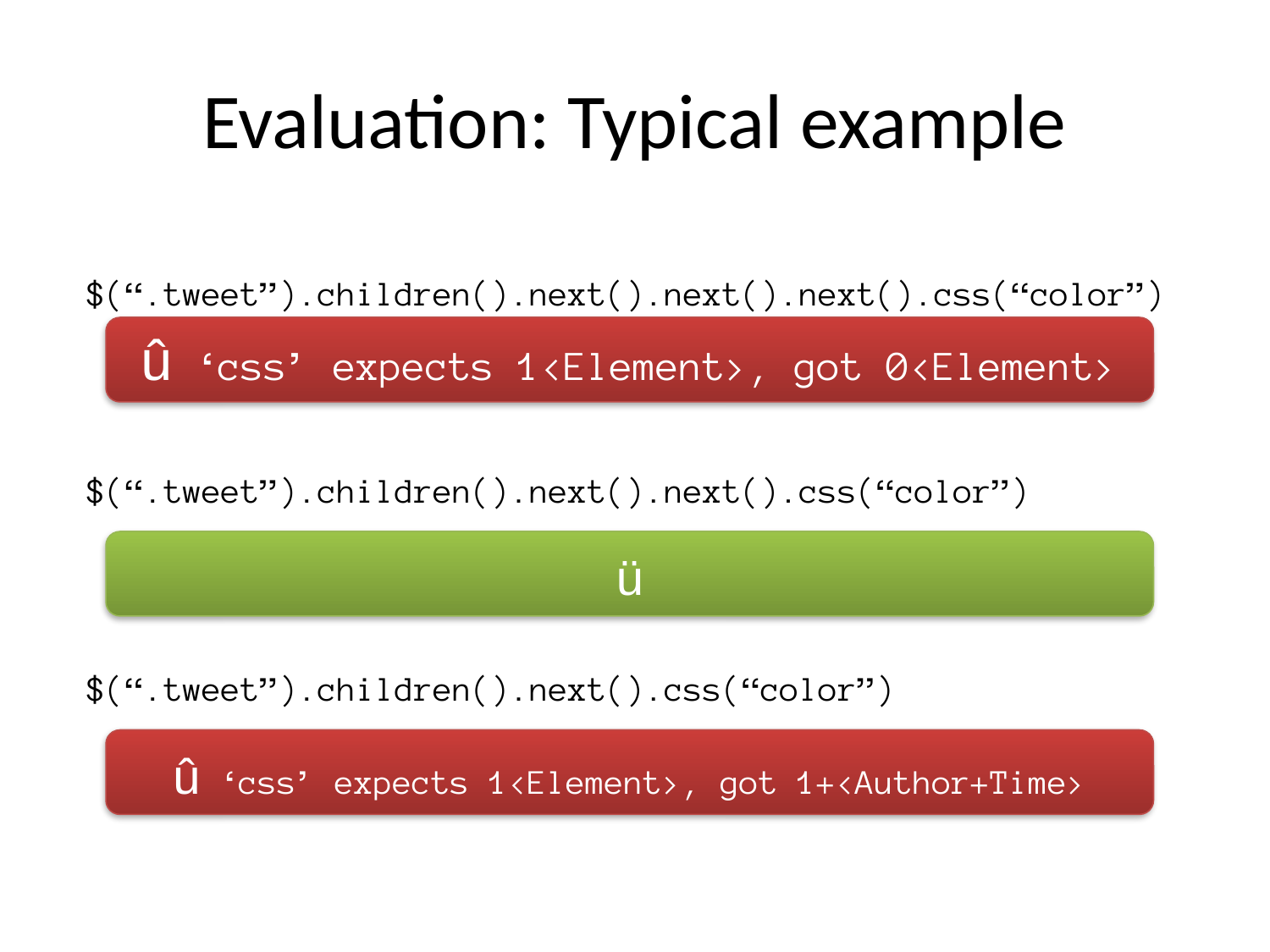

# Evaluation: Typical example

$(“.tweet”).children().next().next().next().css(“color”)

$(“.tweet”).children().next().next().css(“color”)

$(“.tweet”).children().next().css(“color”)

û ‘css’ expects 1<Element>, got 0<Element>
ü
û ‘css’ expects 1<Element>, got 1+<Author+Time>